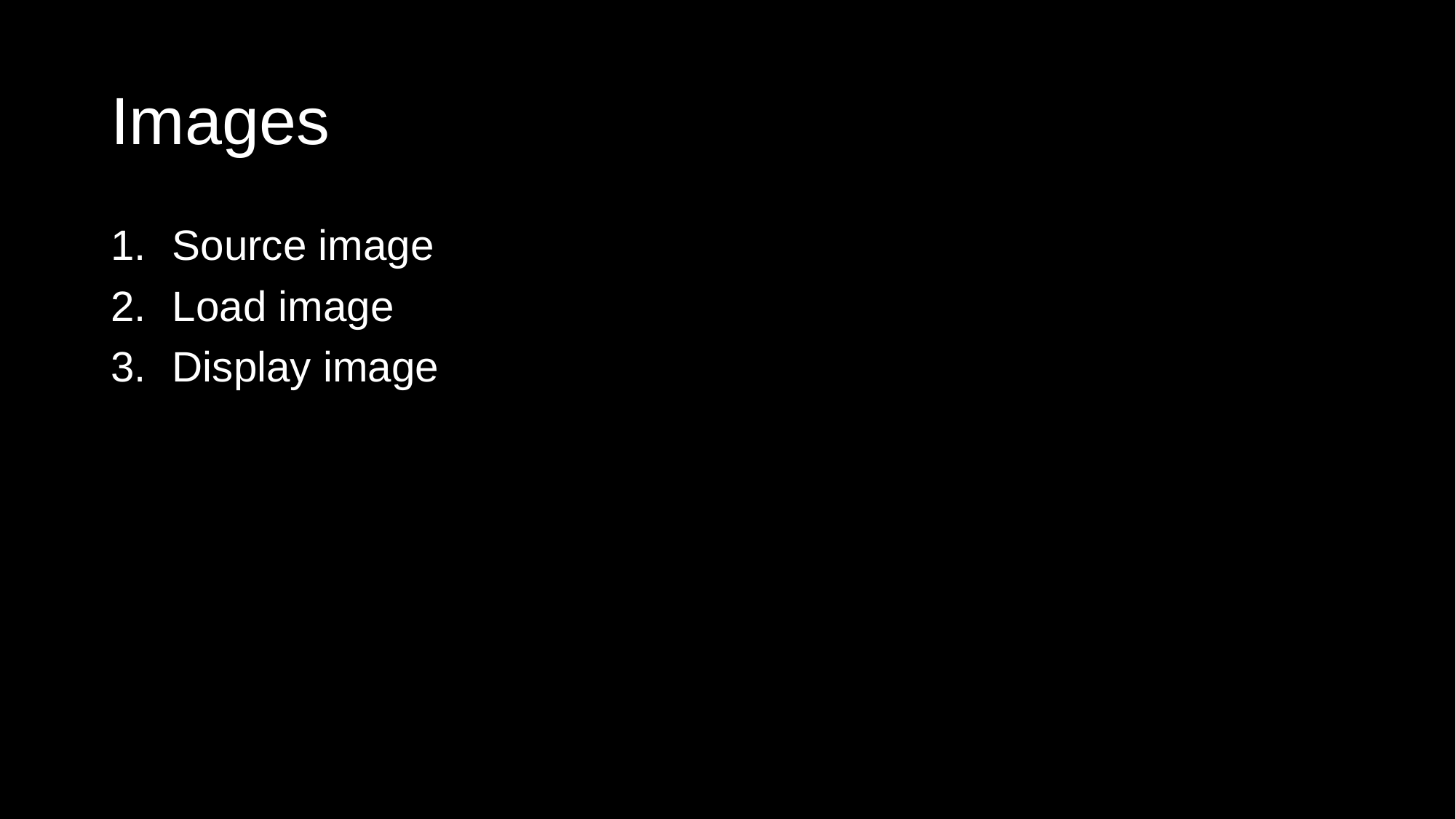

# Images
Source image
Load image
Display image